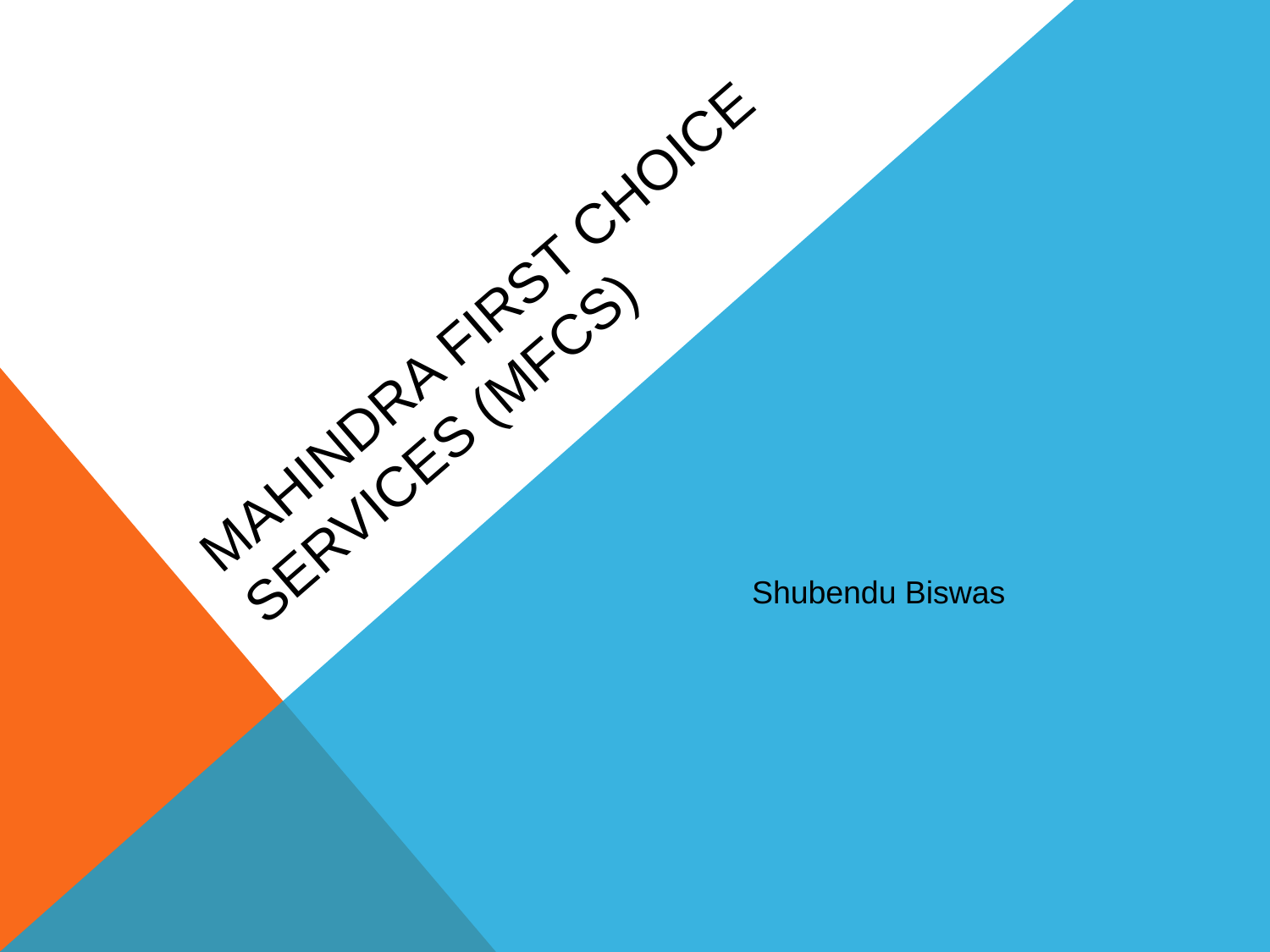

# Mahindra First Choice Services (MFCS)
Shubendu Biswas